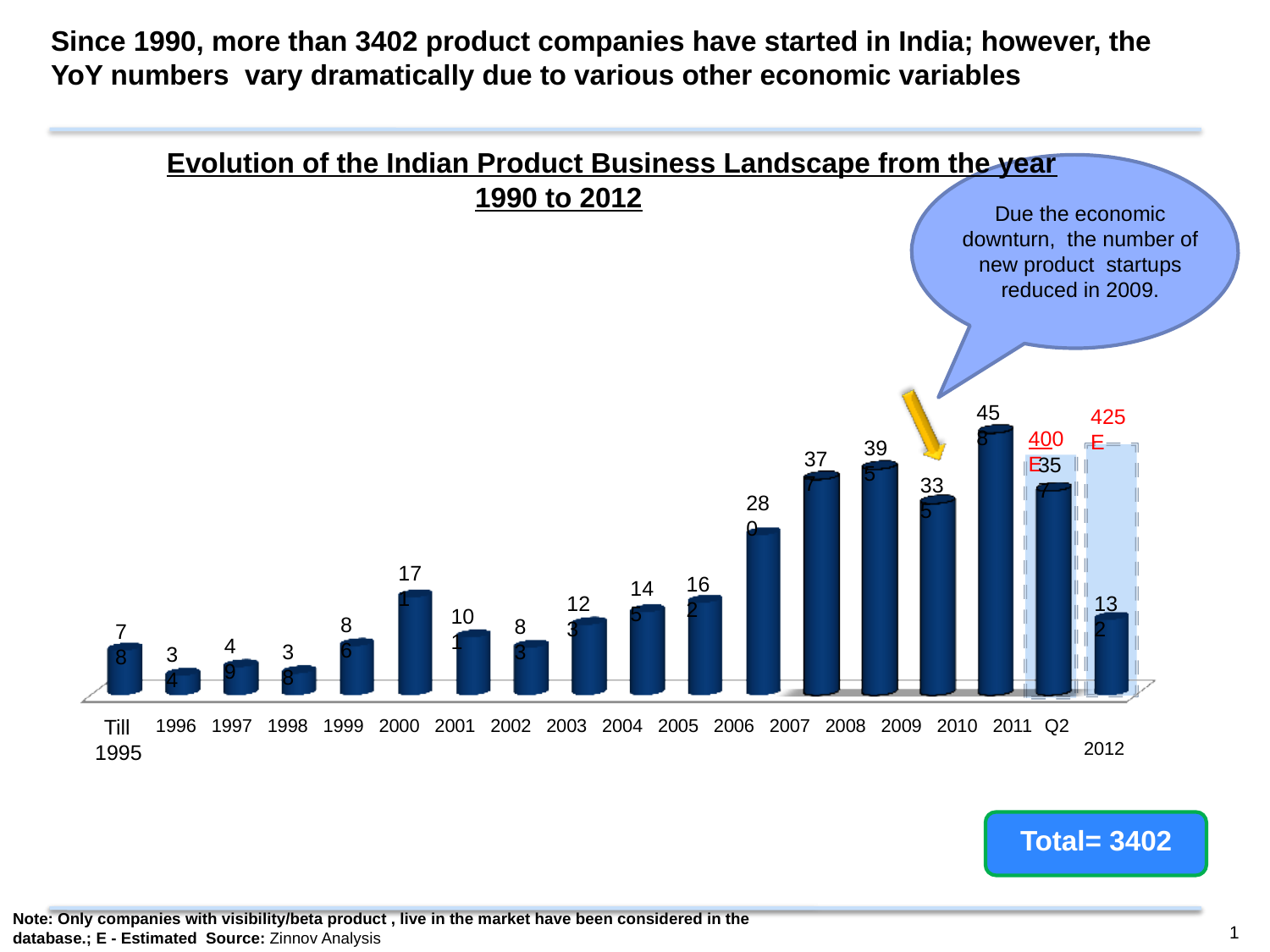

Since 1990, more than 3402 product companies have started in India; however, the YoY numbers  vary dramatically due to various other economic variables

Evolution of the Indian Product Business Landscape from the year
1990 to 2012
Due the economic downturn,  the number of new product  startups reduced in 2009.

458
425 E
400 E
395
377
357
335
280
171
162
145
123
132
101
86
83
78
49
38
34
Till  1995
1996   1997   1998   1999   2000   2001   2002   2003   2004   2005   2006   2007   2008   2009   2010   2011	Q2
2012

Total= 3402
Note: Only companies with visibility/beta product , live in the market have been considered in the database.; E - Estimated  Source: Zinnov Analysis
1